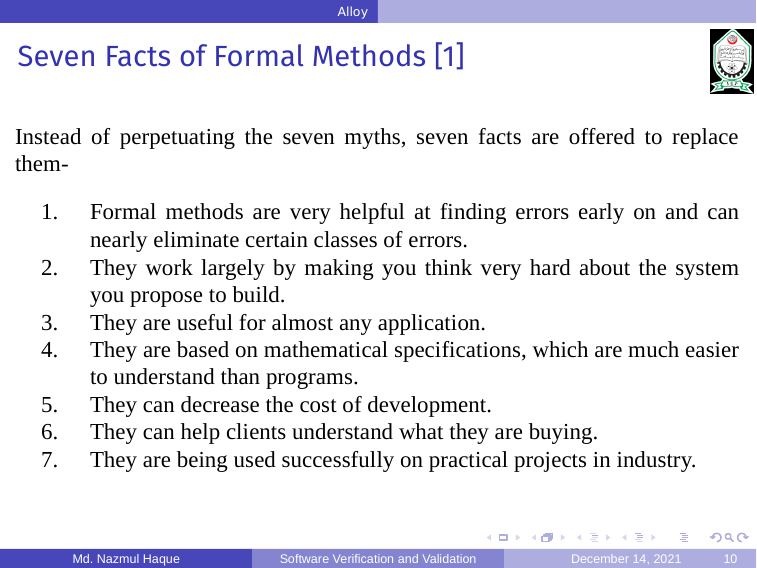

Alloy

Seven Facts of Formal Methods [1]
Instead of perpetuating the seven myths, seven facts are offered to replace them-
Formal methods are very helpful at finding errors early on and can nearly eliminate certain classes of errors.
They work largely by making you think very hard about the system you propose to build.
They are useful for almost any application.
They are based on mathematical specifications, which are much easier to understand than programs.
They can decrease the cost of development.
They can help clients understand what they are buying.
They are being used successfully on practical projects in industry.